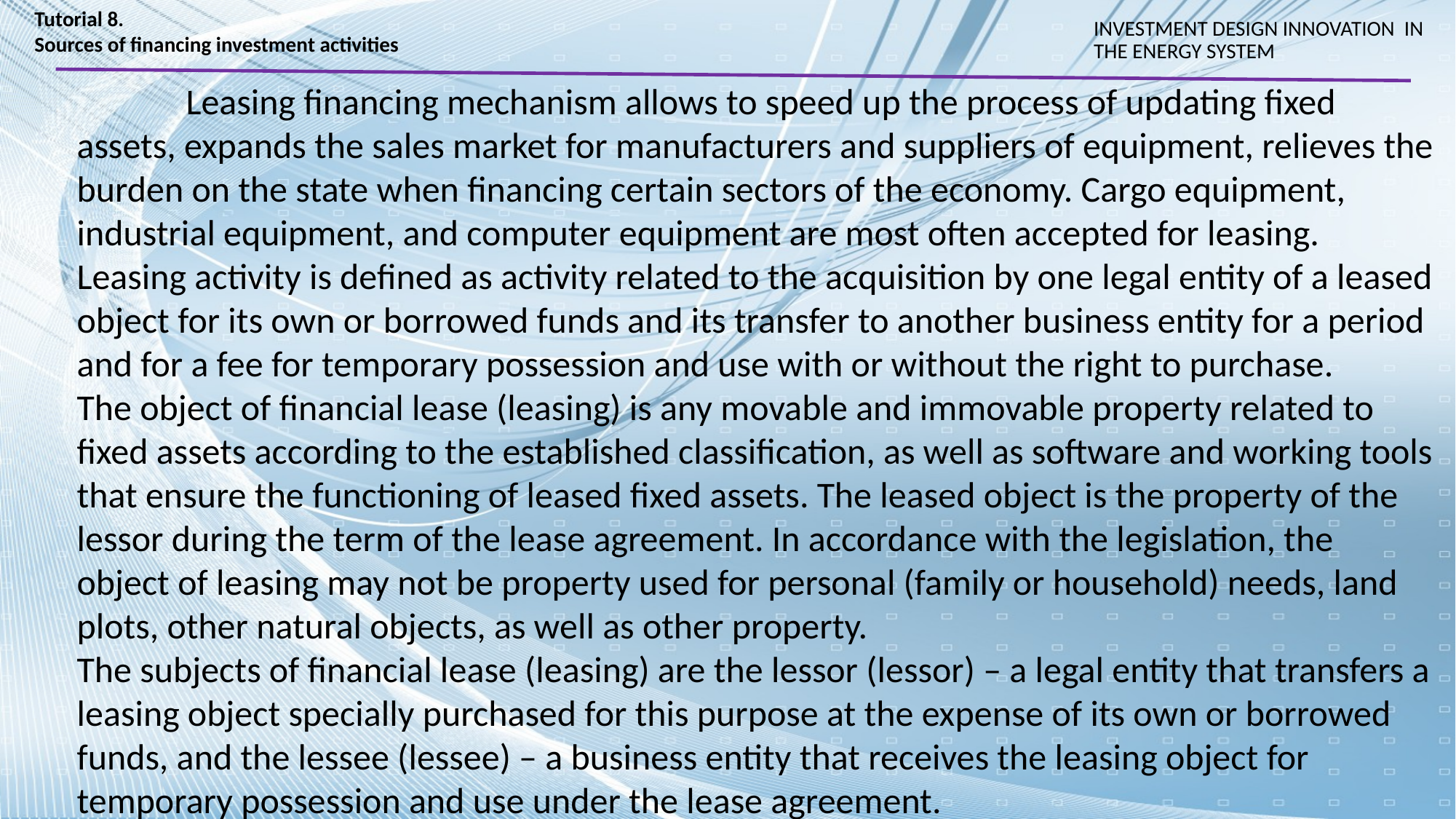

Tutorial 8.
Sources of financing investment activities
INVESTMENT DESIGN INNOVATION  IN
THE ENERGY SYSTEM
	Leasing financing mechanism allows to speed up the process of updating fixed assets, expands the sales market for manufacturers and suppliers of equipment, relieves the burden on the state when financing certain sectors of the economy. Cargo equipment, industrial equipment, and computer equipment are most often accepted for leasing.
Leasing activity is defined as activity related to the acquisition by one legal entity of a leased object for its own or borrowed funds and its transfer to another business entity for a period and for a fee for temporary possession and use with or without the right to purchase.
The object of financial lease (leasing) is any movable and immovable property related to fixed assets according to the established classification, as well as software and working tools that ensure the functioning of leased fixed assets. The leased object is the property of the lessor during the term of the lease agreement. In accordance with the legislation, the object of leasing may not be property used for personal (family or household) needs, land plots, other natural objects, as well as other property.
The subjects of financial lease (leasing) are the lessor (lessor) – a legal entity that transfers a leasing object specially purchased for this purpose at the expense of its own or borrowed funds, and the lessee (lessee) – a business entity that receives the leasing object for temporary possession and use under the lease agreement.